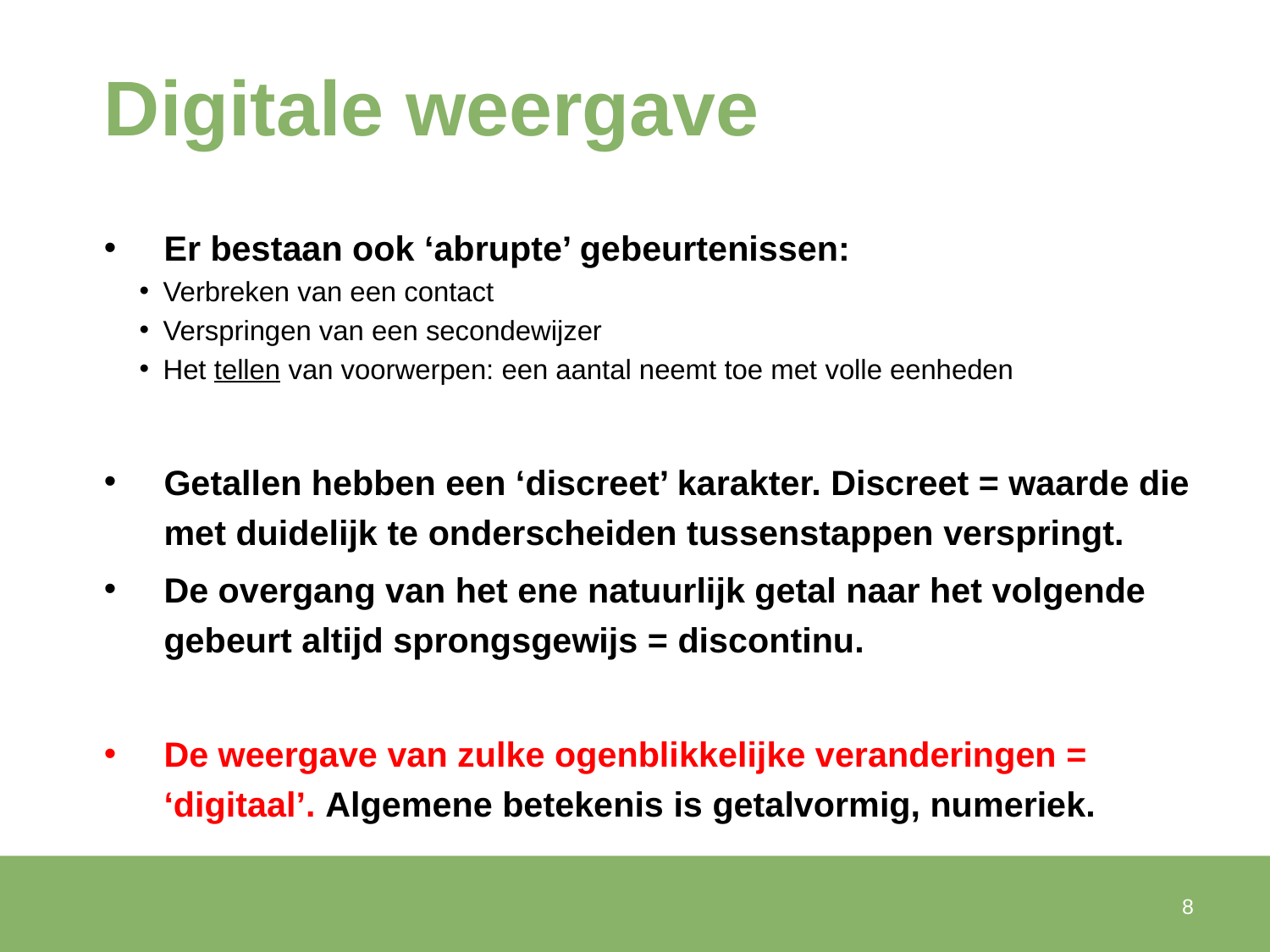

# Digitale weergave
Er bestaan ook ‘abrupte’ gebeurtenissen:
Verbreken van een contact
Verspringen van een secondewijzer
Het tellen van voorwerpen: een aantal neemt toe met volle eenheden

Getallen hebben een ‘discreet’ karakter. Discreet = waarde die met duidelijk te onderscheiden tussenstappen verspringt.
De overgang van het ene natuurlijk getal naar het volgende gebeurt altijd sprongsgewijs = discontinu.

De weergave van zulke ogenblikkelijke veranderingen = ‘digitaal’. Algemene betekenis is getalvormig, numeriek.
8